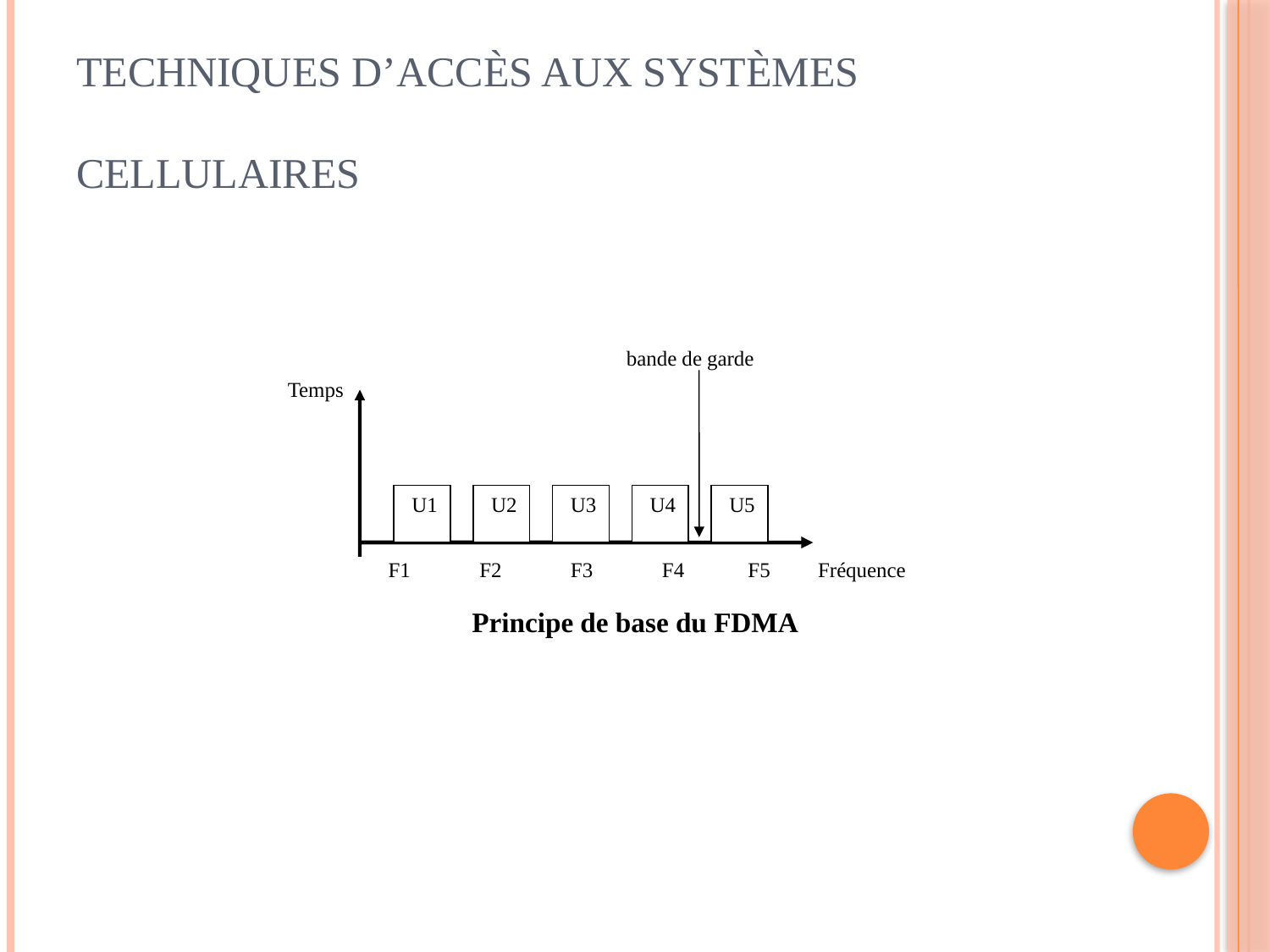

# Techniques d’accès aux systèmes cellulaires
bande de garde
Temps

 U1
 U2
 U3
 U4
 U5

   F1             F2             F3             F4            F5         Fréquence
Principe de base du FDMA
20